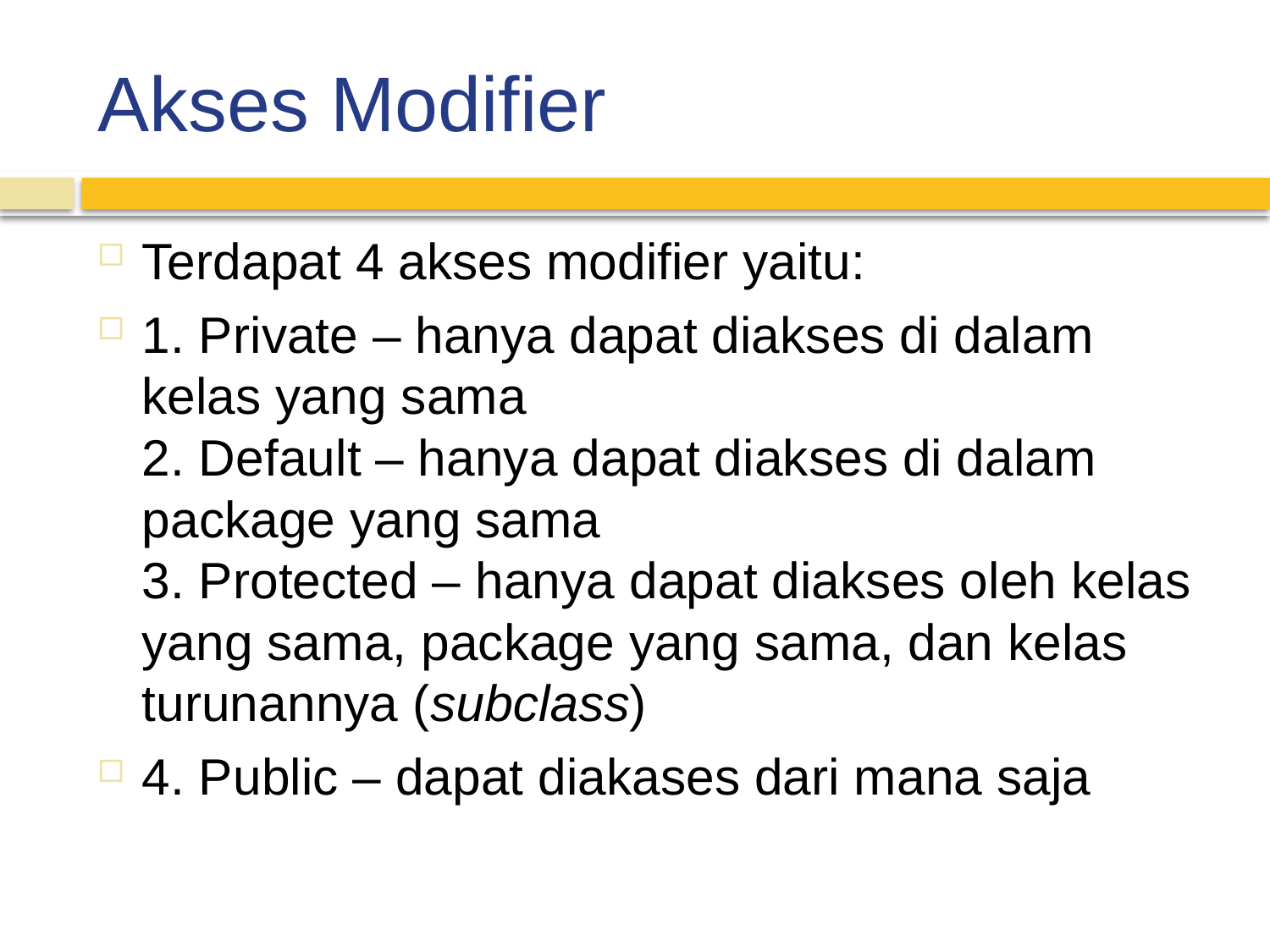

# Akses Modifier
Terdapat 4 akses modifier yaitu:
1. Private – hanya dapat diakses di dalam kelas yang sama
2. Default – hanya dapat diakses di dalam package yang sama
3. Protected – hanya dapat diakses oleh kelas yang sama, package yang sama, dan kelas turunannya (subclass)
4. Public – dapat diakases dari mana saja